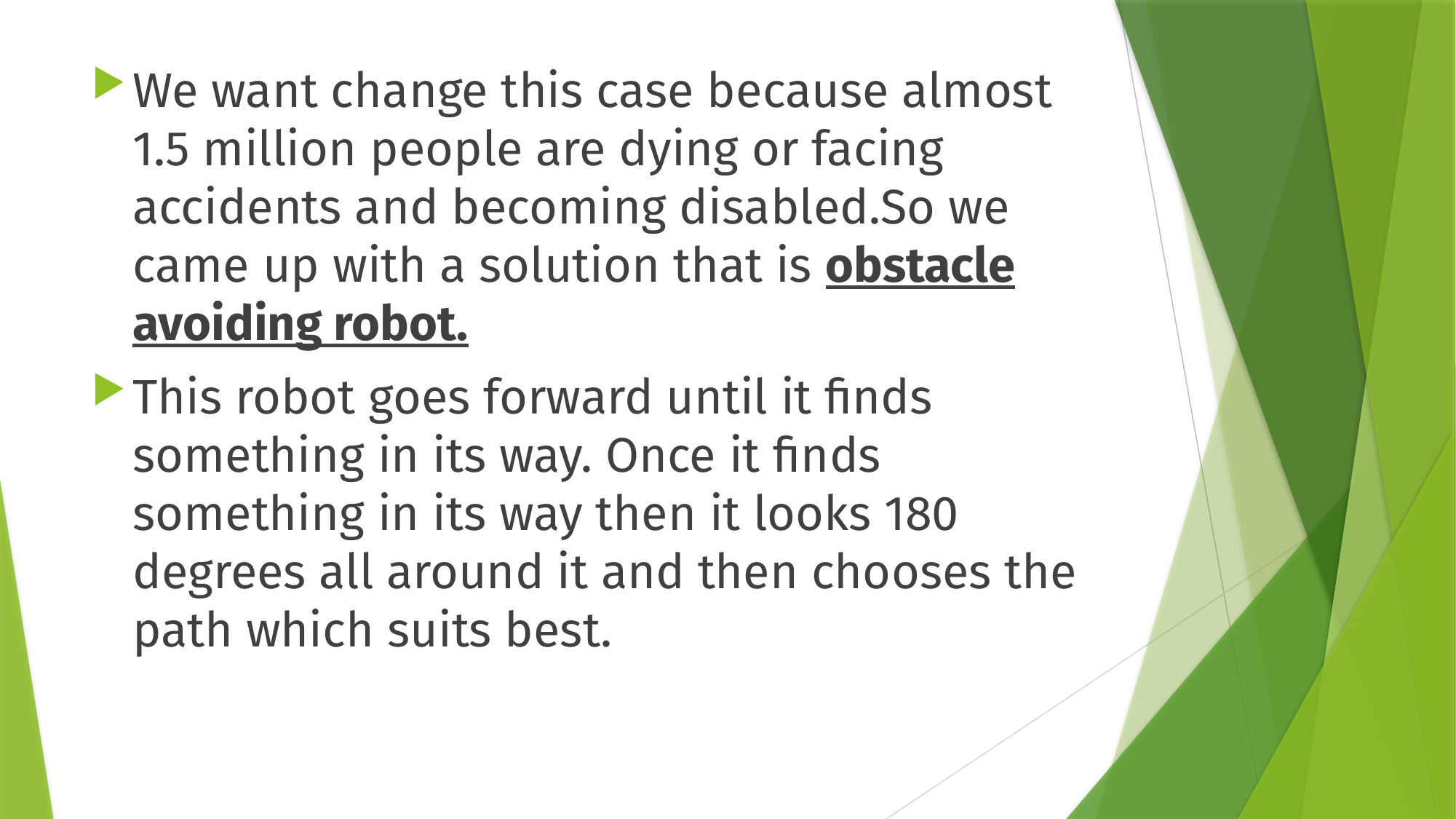

We want change this case because almost 1.5 million people are dying or facing accidents and becoming disabled.So we came up with a solution that is obstacle avoiding robot.
This robot goes forward until it finds something in its way. Once it finds something in its way then it looks 180 degrees all around it and then chooses the path which suits best.
#